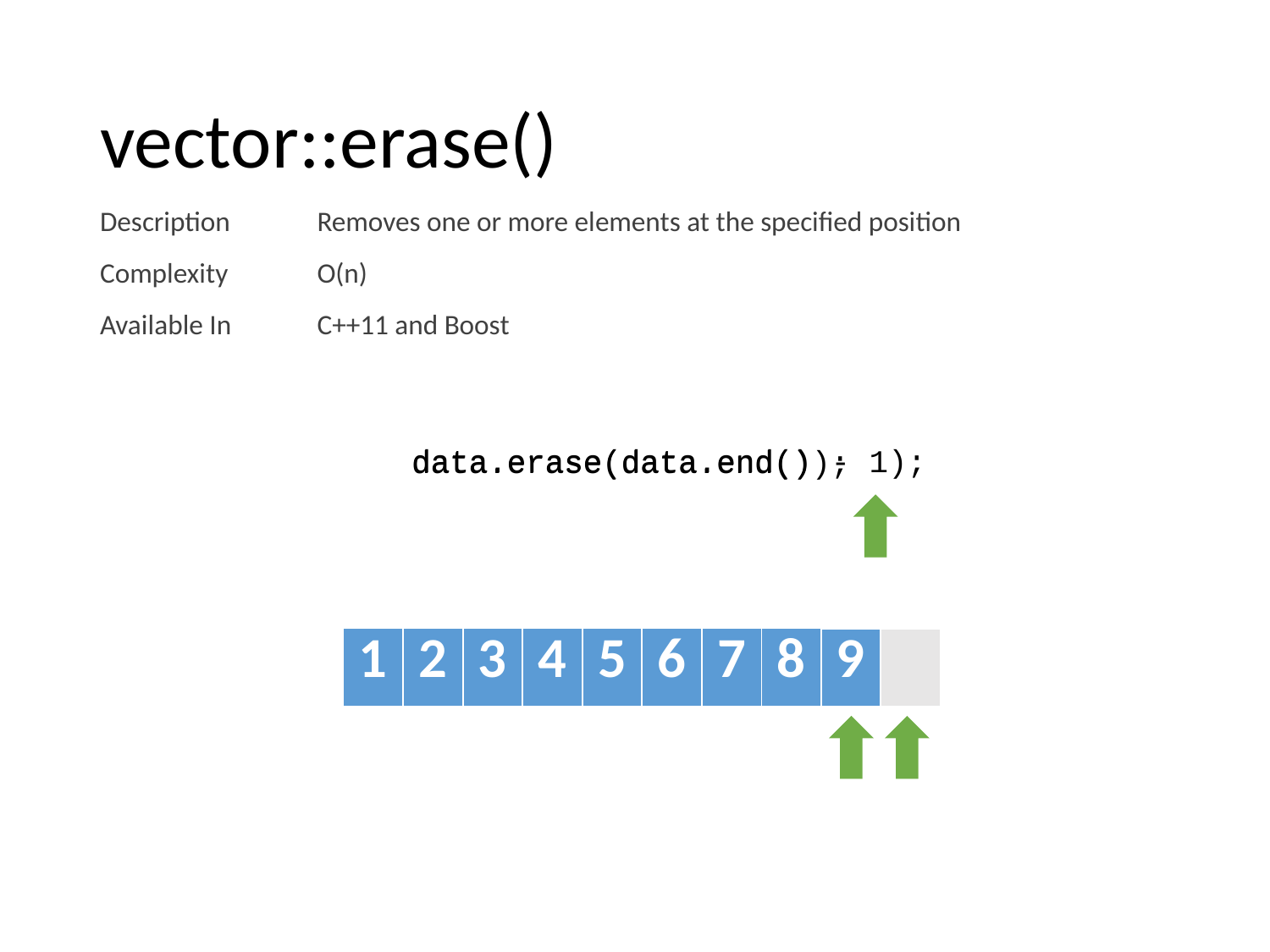

# vector::erase()
| Description | Removes one or more elements at the specified position |
| --- | --- |
| Complexity | O(n) |
| Available In | C++11 and Boost |
data.erase(data.end() - 1);
data.erase(data.end());

| 1 | 2 | 3 | 4 | 5 | 6 | 7 | 8 |
| --- | --- | --- | --- | --- | --- | --- | --- |
| 9 |
| --- |
|  |
| --- |